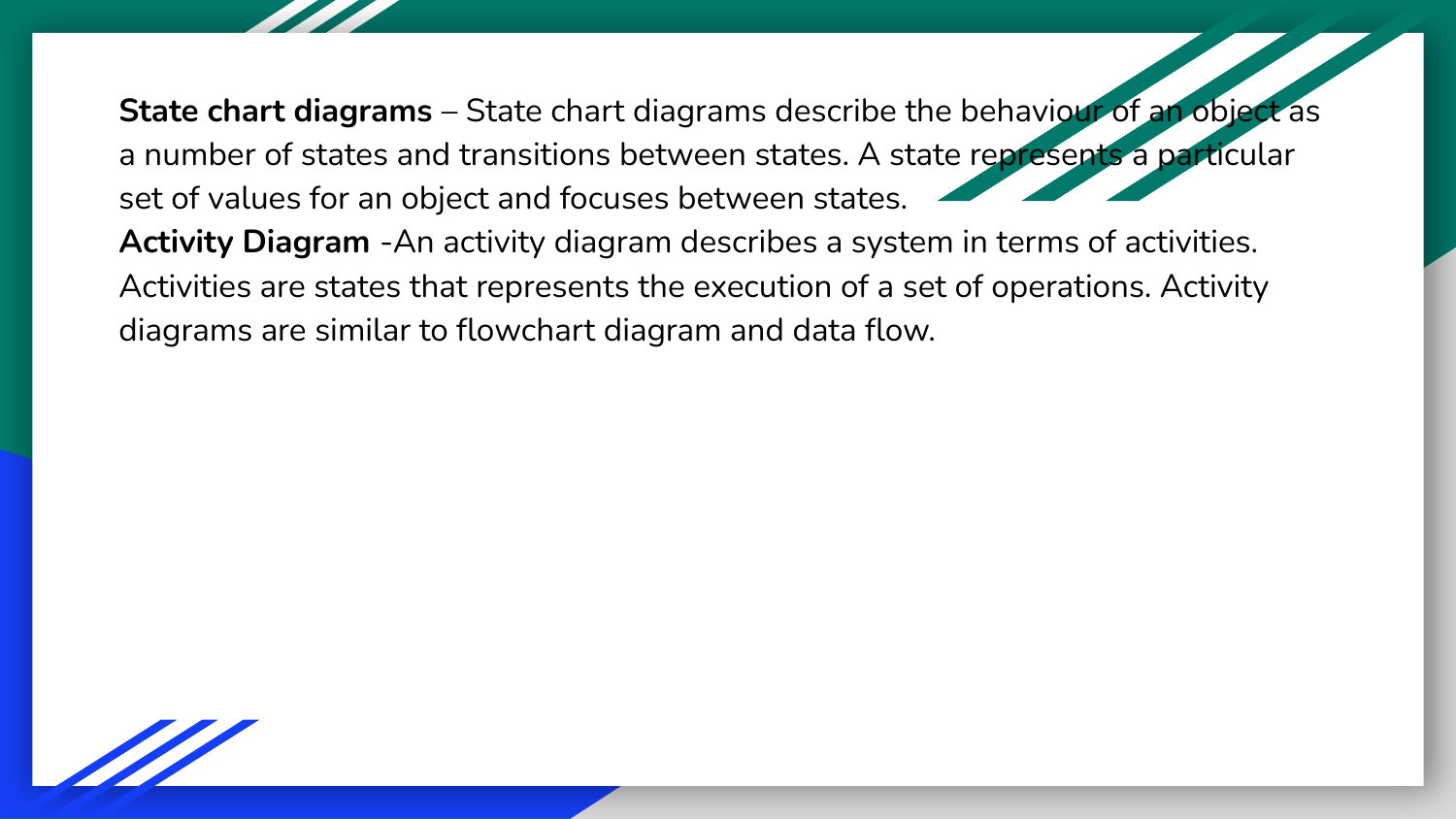

# State chart diagrams – State chart diagrams describe the behaviour of an object as a number of states and transitions between states. A state represents a particular set of values for an object and focuses between states.
Activity Diagram -An activity diagram describes a system in terms of activities. Activities are states that represents the execution of a set of operations. Activity diagrams are similar to flowchart diagram and data flow.